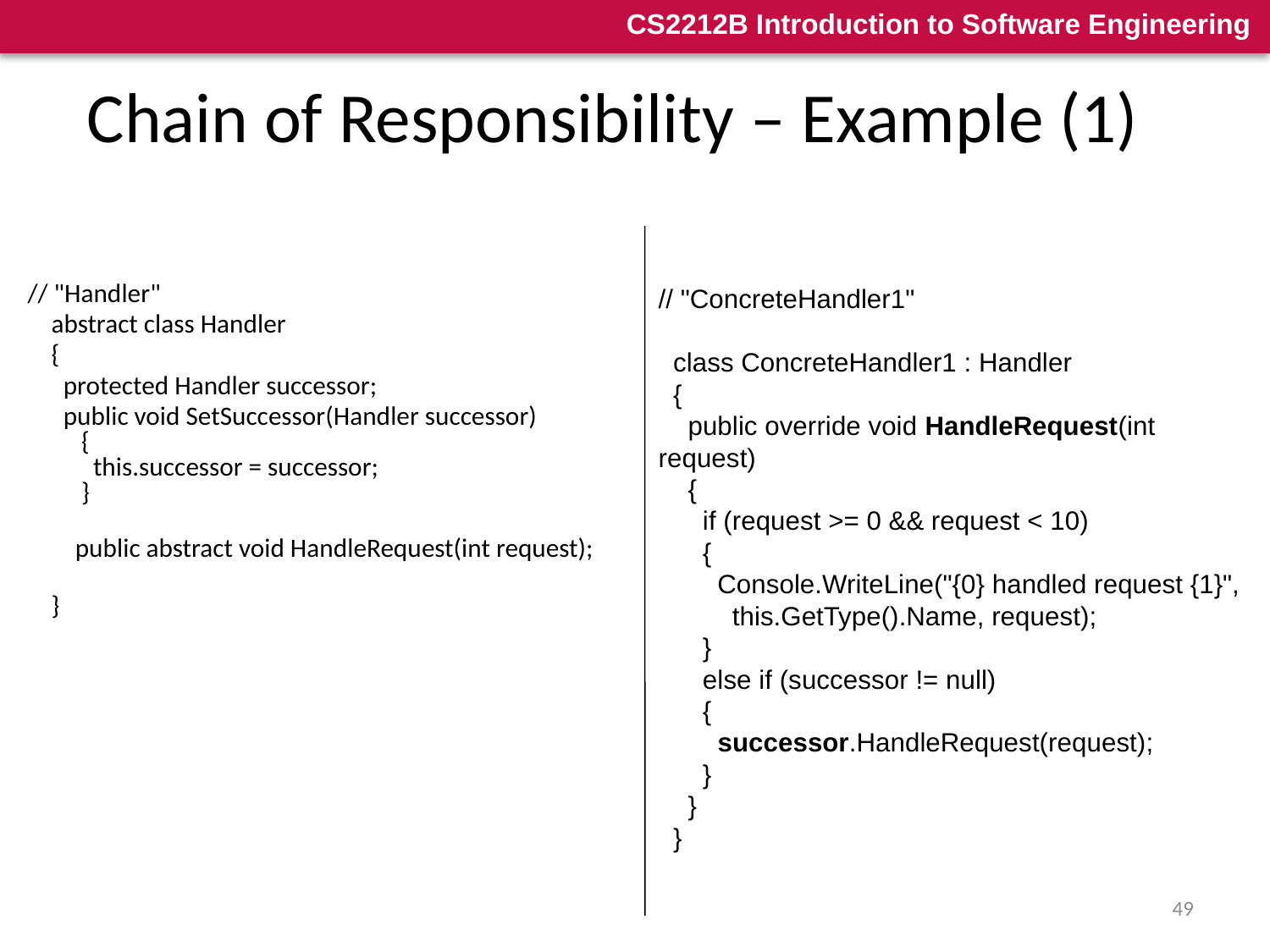

# Chain of Responsibility – Example (1)

// "Handler"
    abstract class Handler
    {
      protected Handler successor;
      public void SetSuccessor(Handler successor)
 {
   this.successor = successor;
 }
        public abstract void HandleRequest(int request);
    }
// "ConcreteHandler1"
  class ConcreteHandler1 : Handler
  {
    public override void HandleRequest(int request)
    {
      if (request >= 0 && request < 10)
      {
        Console.WriteLine("{0} handled request {1}",
          this.GetType().Name, request);
      }
      else if (successor != null)
      {
        successor.HandleRequest(request);
      }
    }
  }
49